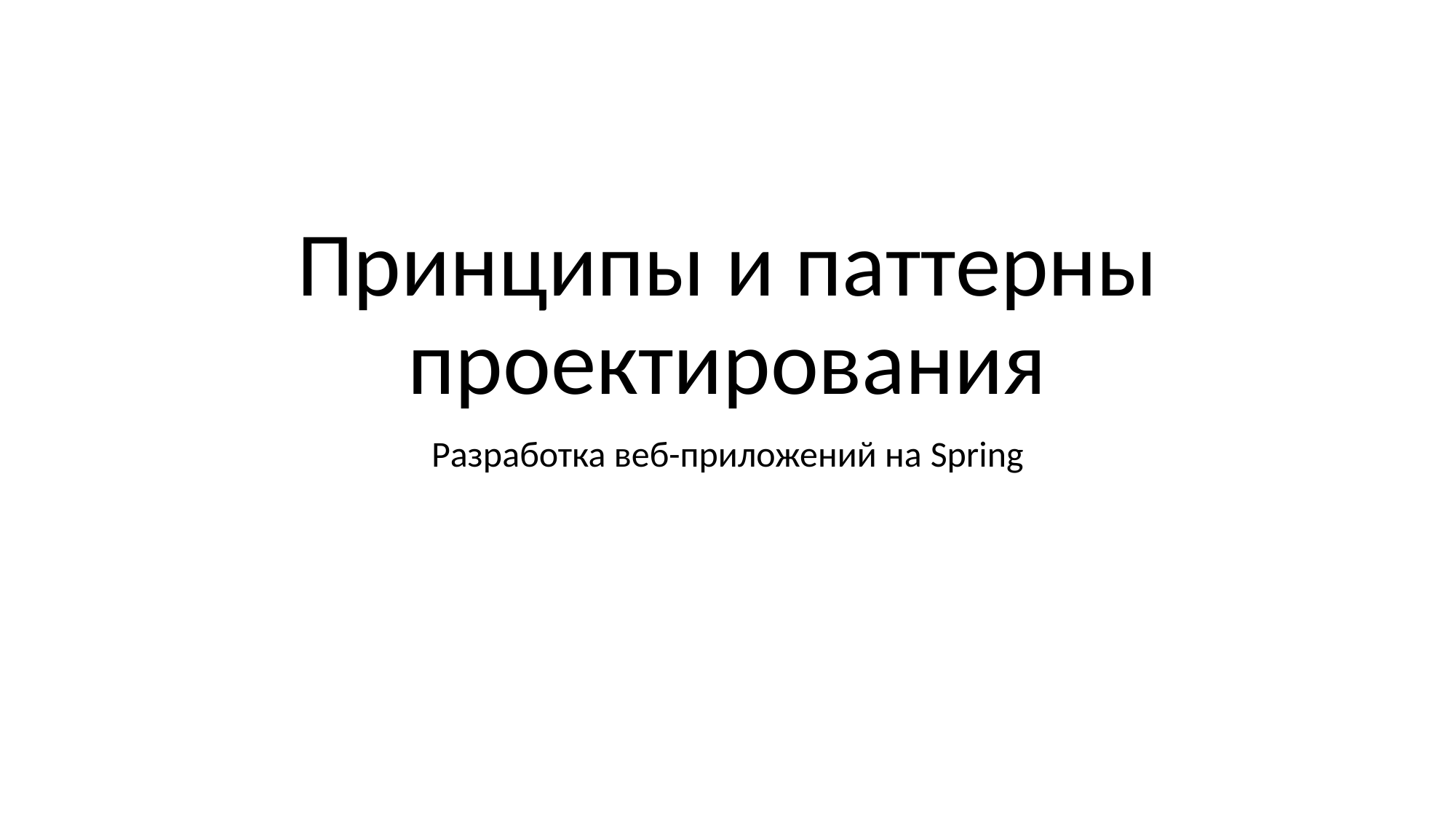

# Принципы и паттерны проектирования
Разработка веб-приложений на Spring